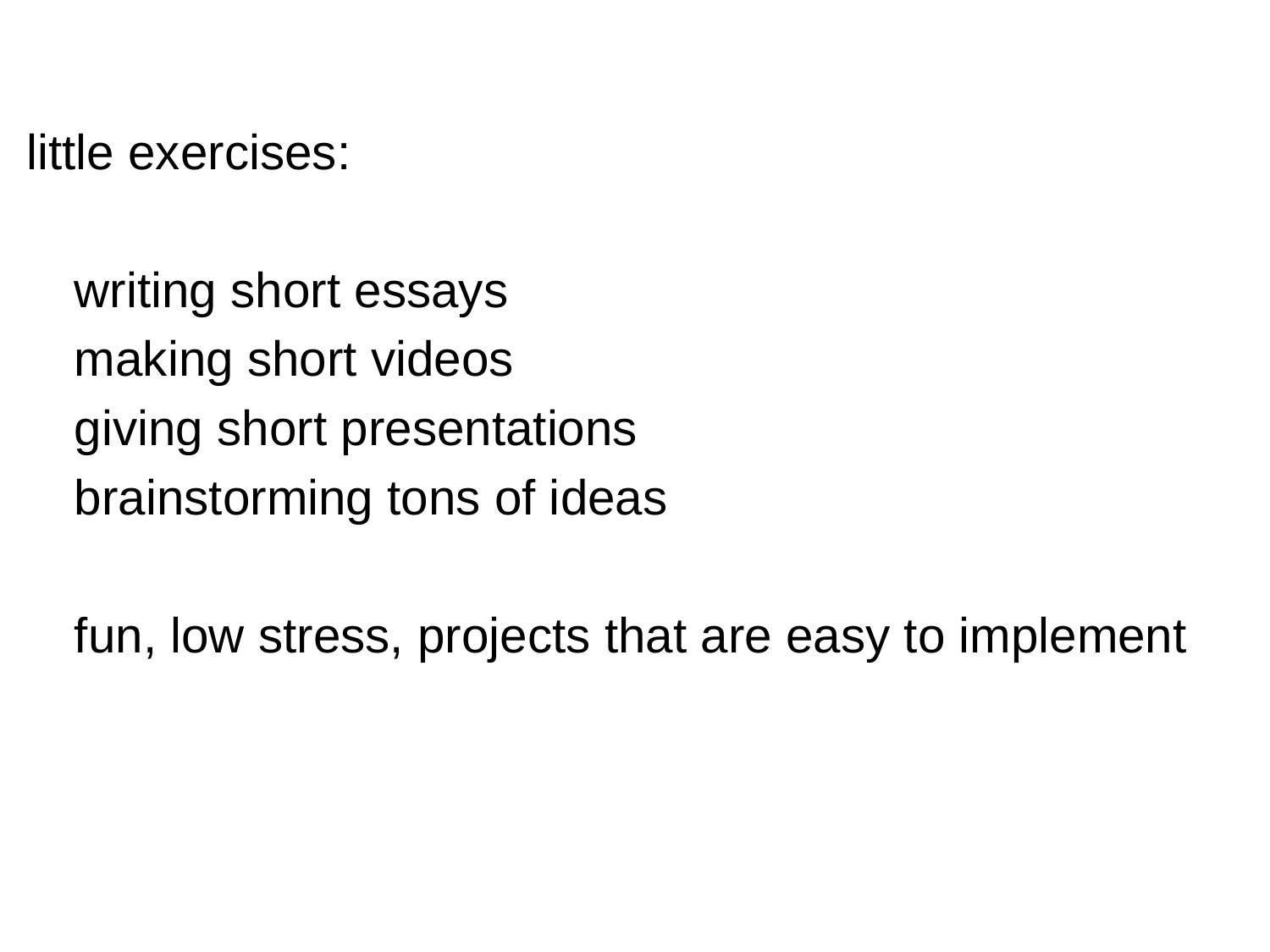

#
little exercises:

	writing short essays
	making short videos
	giving short presentations
	brainstorming tons of ideas

	fun, low stress, projects that are easy to implement